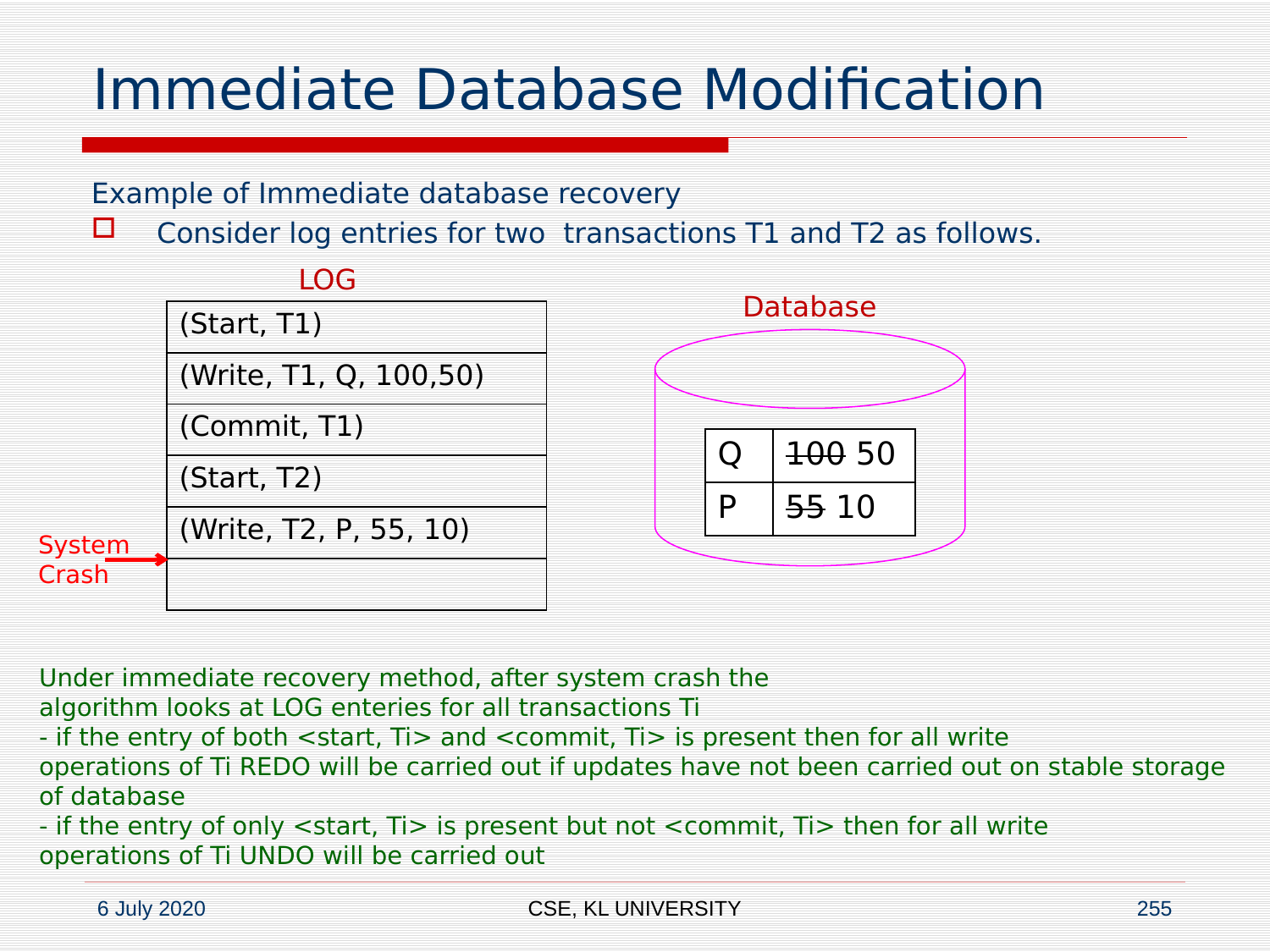

# Immediate Database Modification
Example of Immediate database recovery
Consider log entries for two  transactions T1 and T2 as follows.

LOG
Database
| (Start, T1) |
| --- |
| (Write, T1, Q, 100,50) |
| (Commit, T1) |
| (Start, T2) |
| (Write, T2, P, 55, 10) |
|  |

| Q | 100 50 |
| --- | --- |
| P | 55 10 |
System
Crash
Under immediate recovery method, after system crash the
algorithm looks at LOG enteries for all transactions Ti
- if the entry of both <start, Ti> and <commit, Ti> is present then for all write
operations of Ti REDO will be carried out if updates have not been carried out on stable storage
of database
- if the entry of only <start, Ti> is present but not <commit, Ti> then for all write
operations of Ti UNDO will be carried out
CSE, KL UNIVERSITY
255
6 July 2020